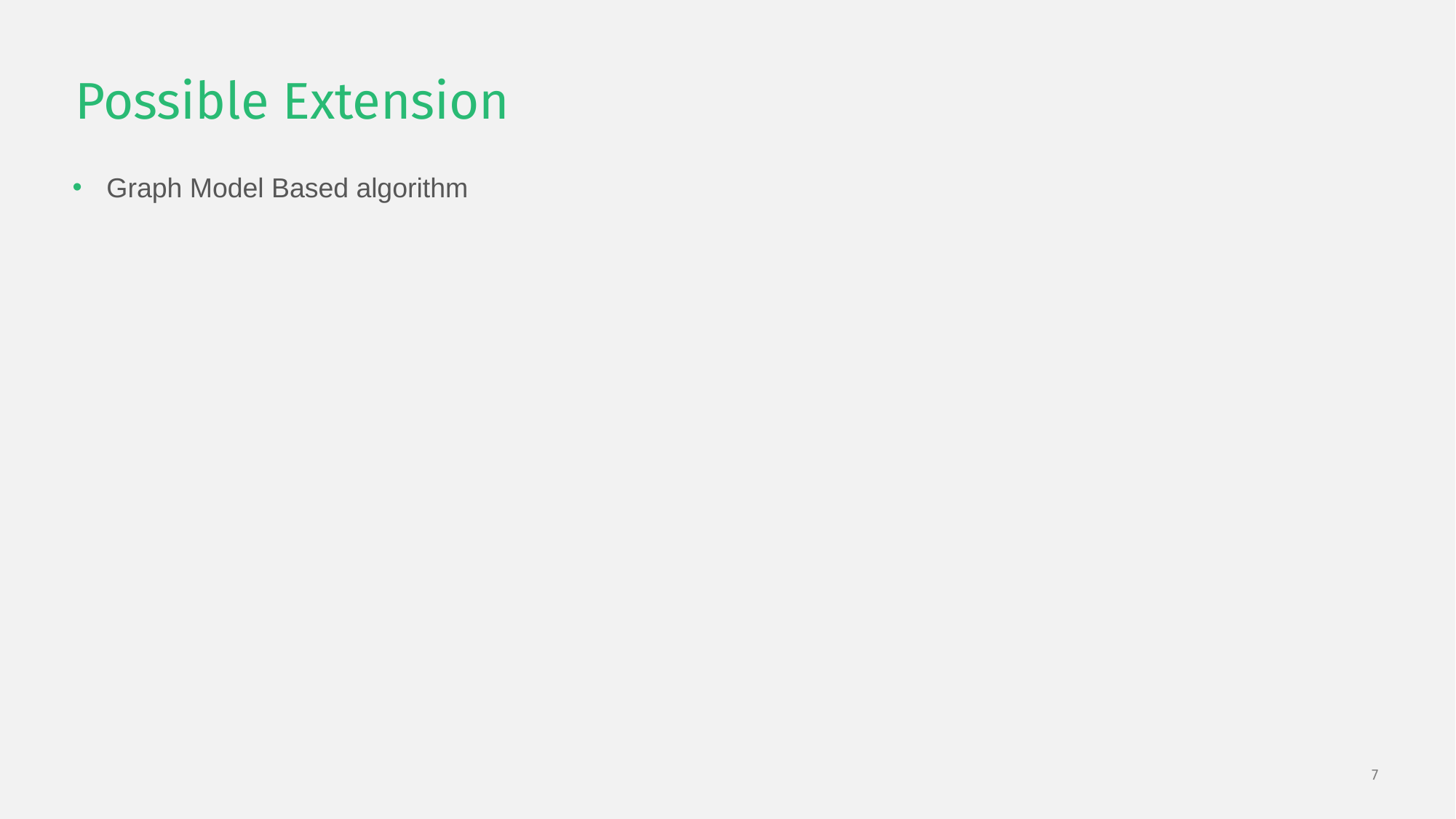

# Possible Extension
Graph Model Based algorithm